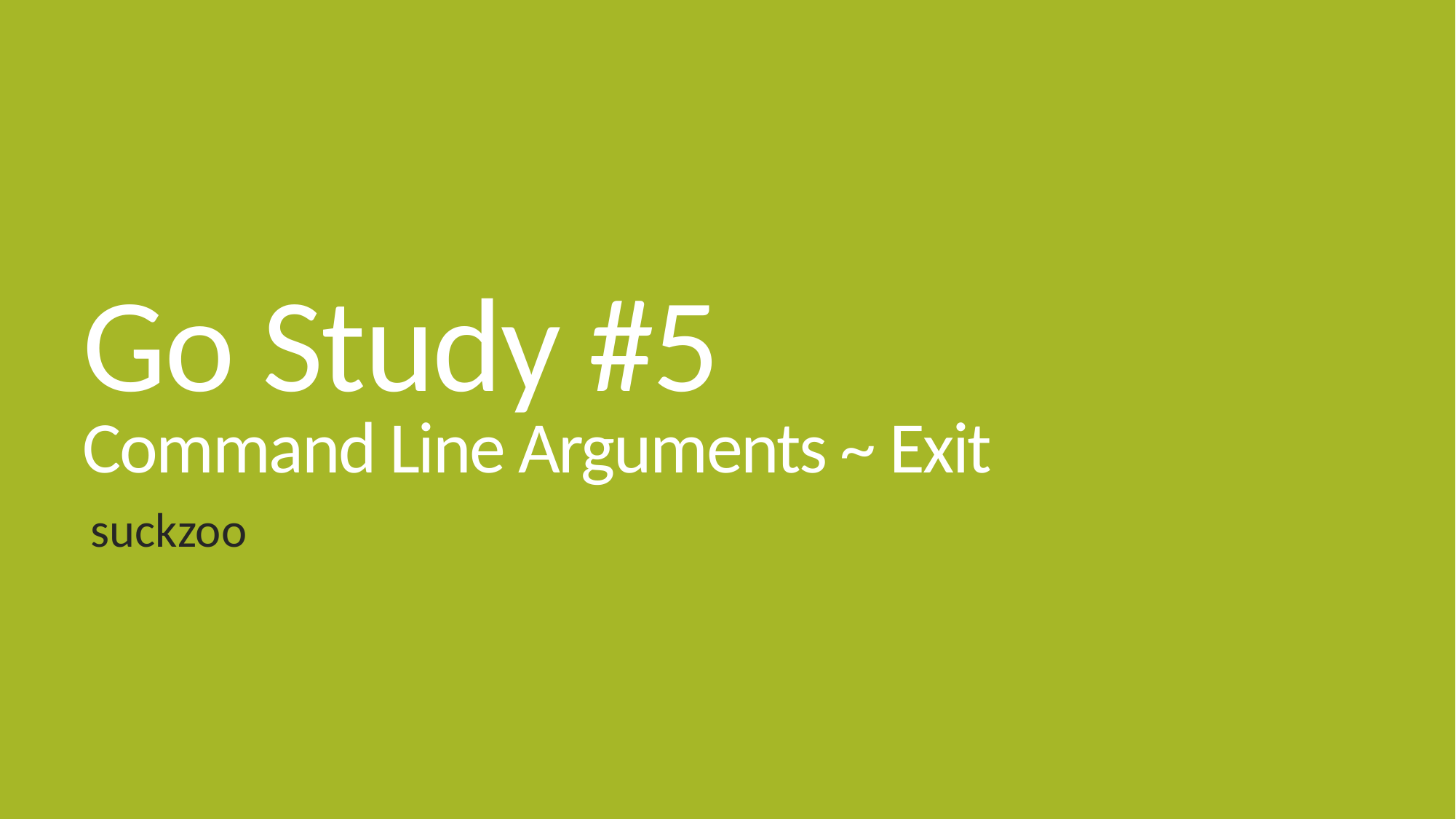

# Go Study #5 Command Line Arguments ~ Exit
suckzoo